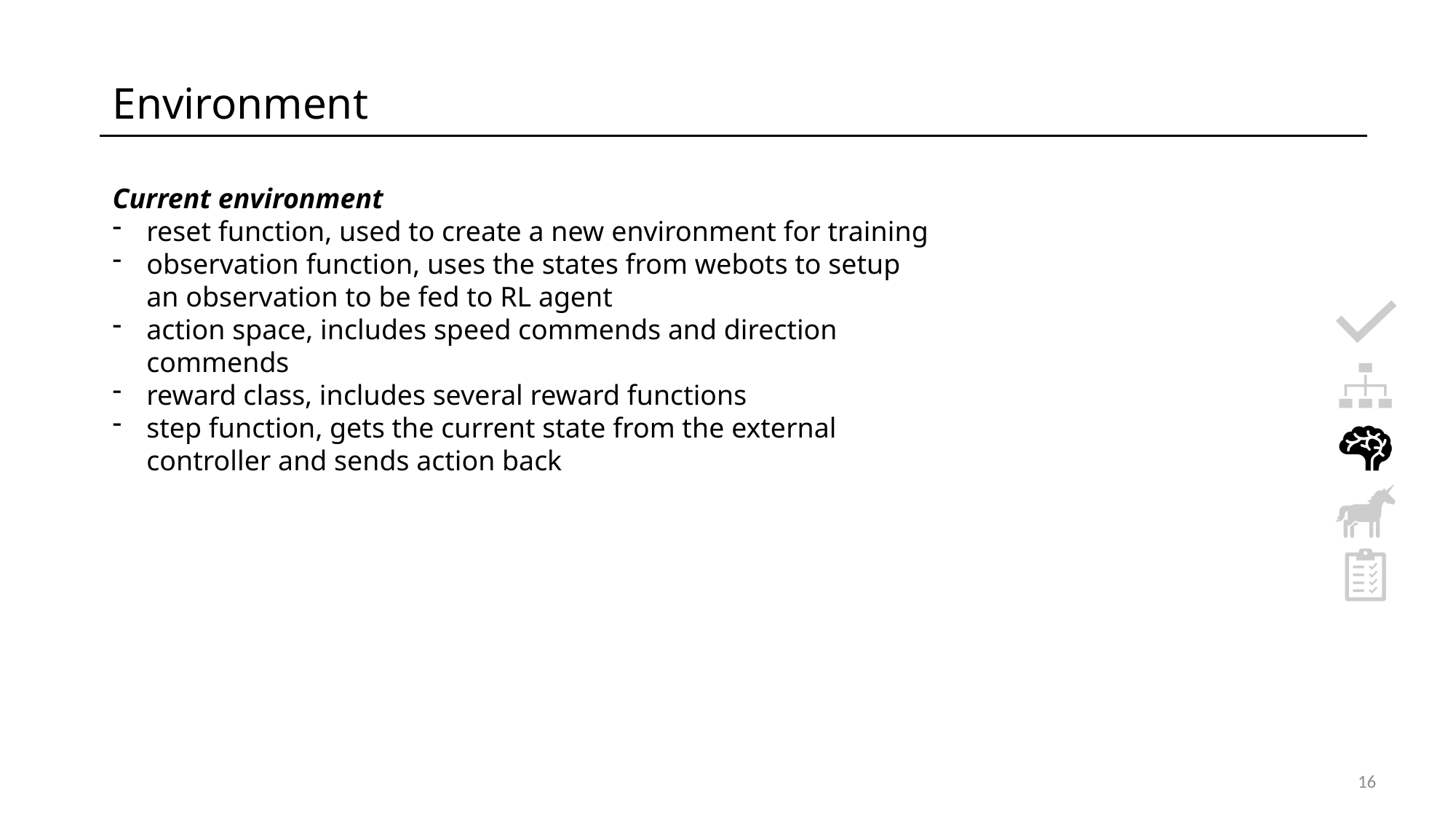

Environment
Current environment
reset function, used to create a new environment for training
observation function, uses the states from webots to setup an observation to be fed to RL agent
action space, includes speed commends and direction commends
reward class, includes several reward functions
step function, gets the current state from the external controller and sends action back

16